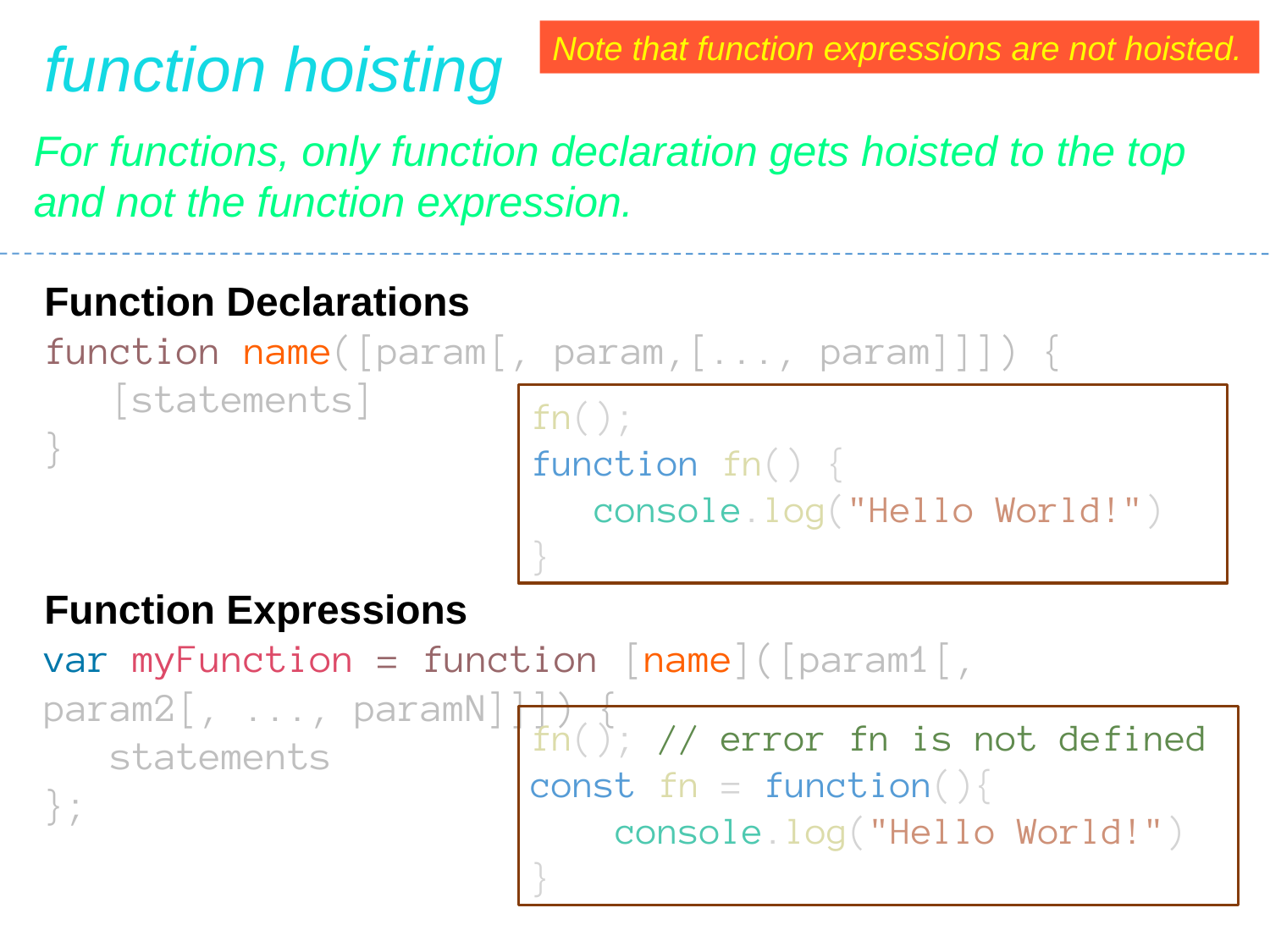

Note that function expressions are not hoisted.
function hoisting
For functions, only function declaration gets hoisted to the top and not the function expression.
Function Declarations
function name([param[, param,[..., param]]]) {
   [statements]
}
fn();
function fn() {
   console.log("Hello World!")
}
Function Expressions
var myFunction = function [name]([param1[, param2[, ..., paramN]]]) {
   statements
};
fn(); // error fn is not defined
const fn = function(){
    console.log("Hello World!")
}